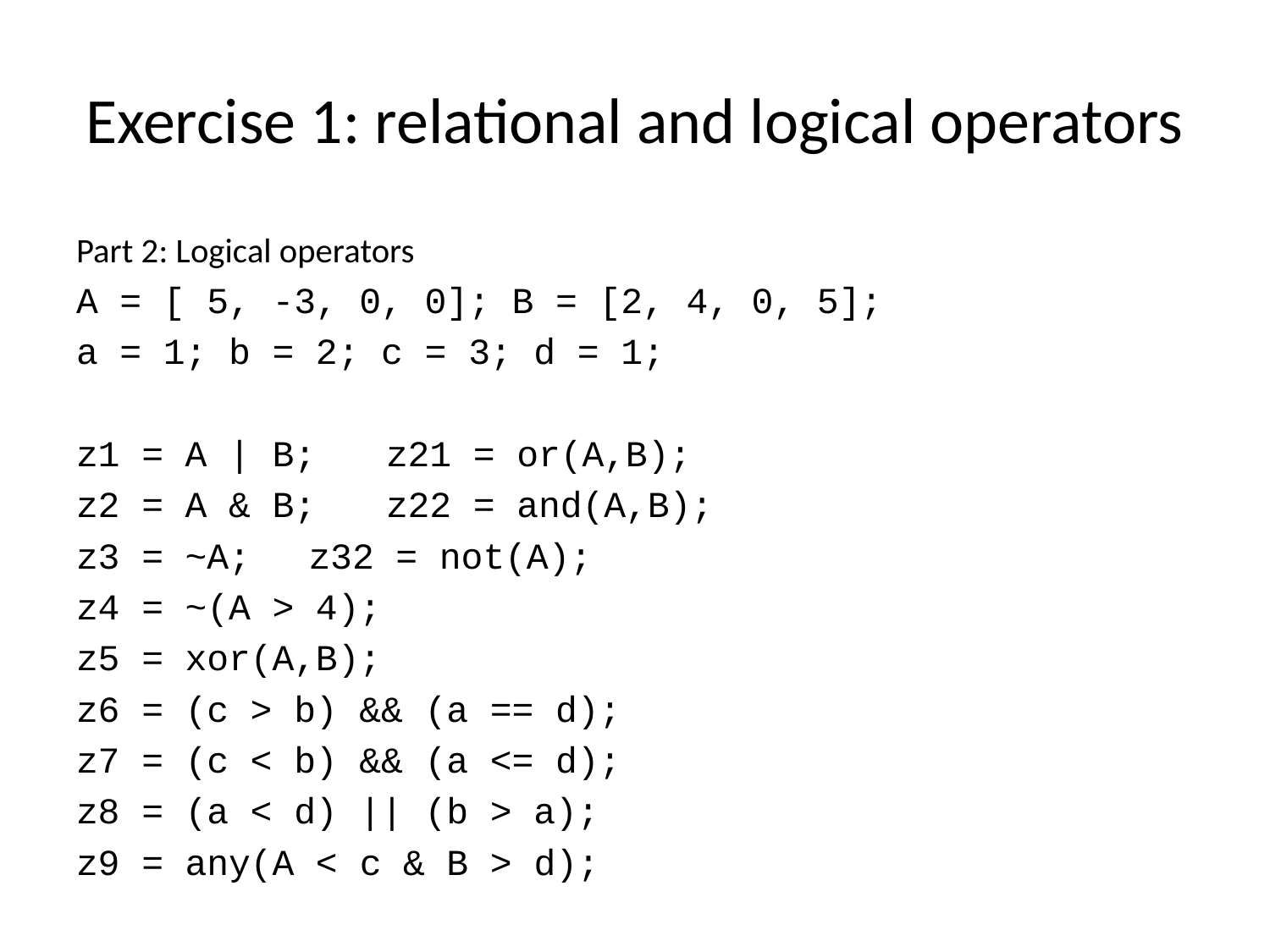

# Exercise 1: relational and logical operators
Part 2: Logical operators
A = [ 5, -3, 0, 0]; B = [2, 4, 0, 5];
a = 1; b = 2; c = 3; d = 1;

z1 = A | B; 			z21 = or(A,B);
z2 = A & B; 			z22 = and(A,B);
z3 = ~A; 				z32 = not(A);
z4 = ~(A > 4);
z5 = xor(A,B);
z6 = (c > b) && (a == d);
z7 = (c < b) && (a <= d);
z8 = (a < d) || (b > a);
z9 = any(A < c & B > d);